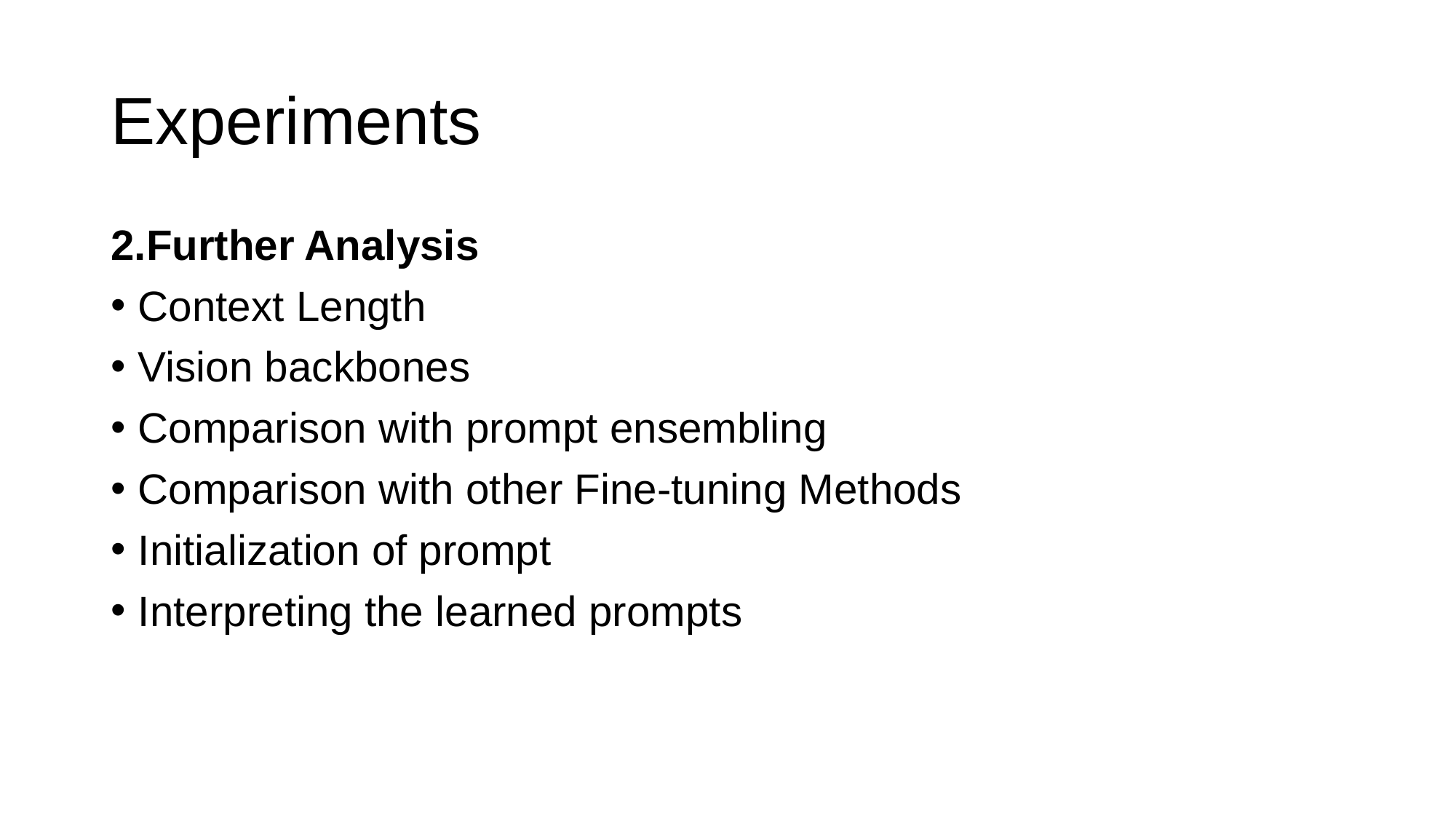

# Experiments
2.Further Analysis
Context Length
Vision backbones
Comparison with prompt ensembling
Comparison with other Fine-tuning Methods
Initialization of prompt
Interpreting the learned prompts